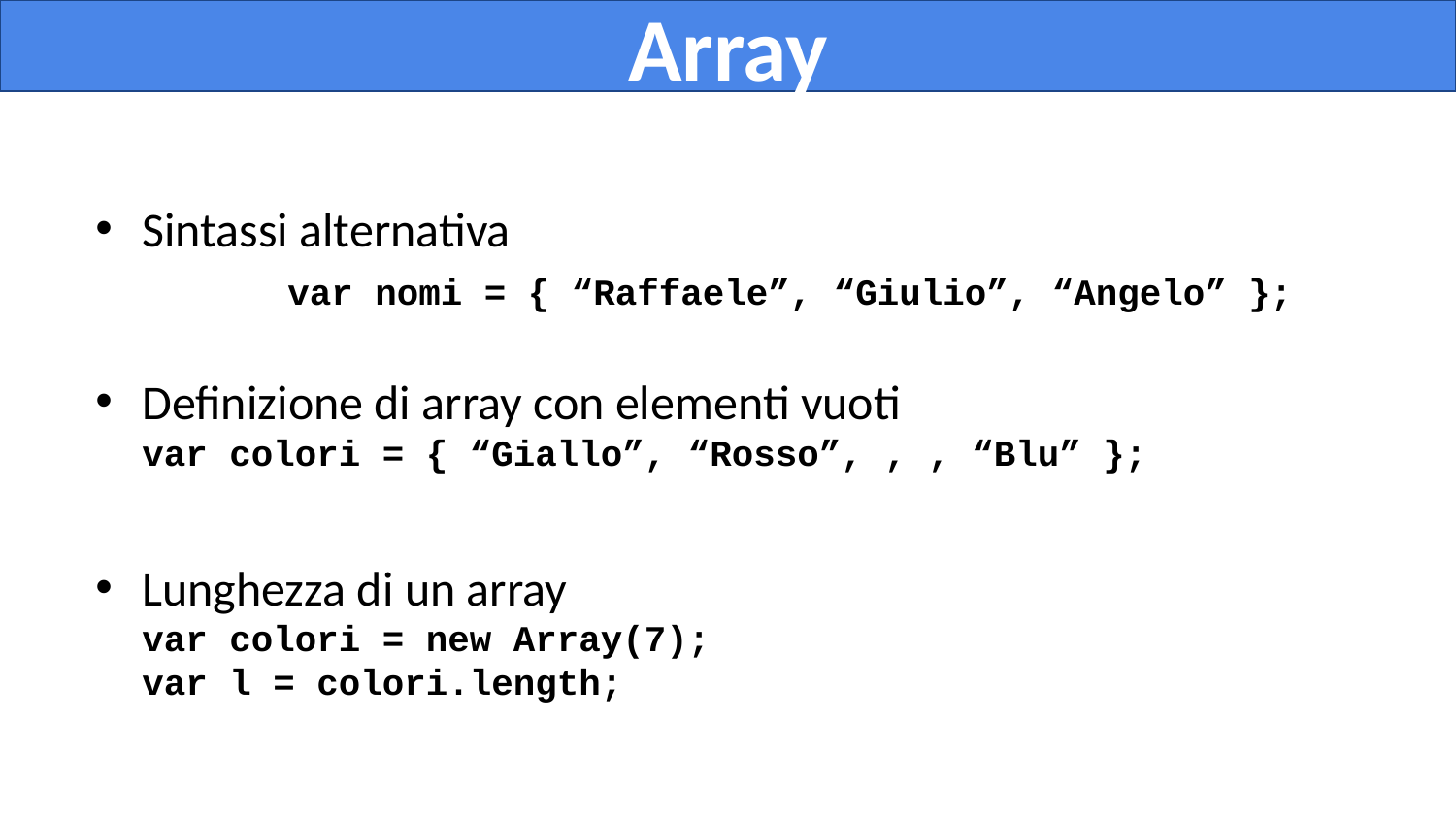

Array
Sintassi alternativa
	var nomi = { “Raffaele”, “Giulio”, “Angelo” };
Definizione di array con elementi vuoti
var colori = { “Giallo”, “Rosso”, , , “Blu” };

Lunghezza di un array
var colori = new Array(7);
var l = colori.length;